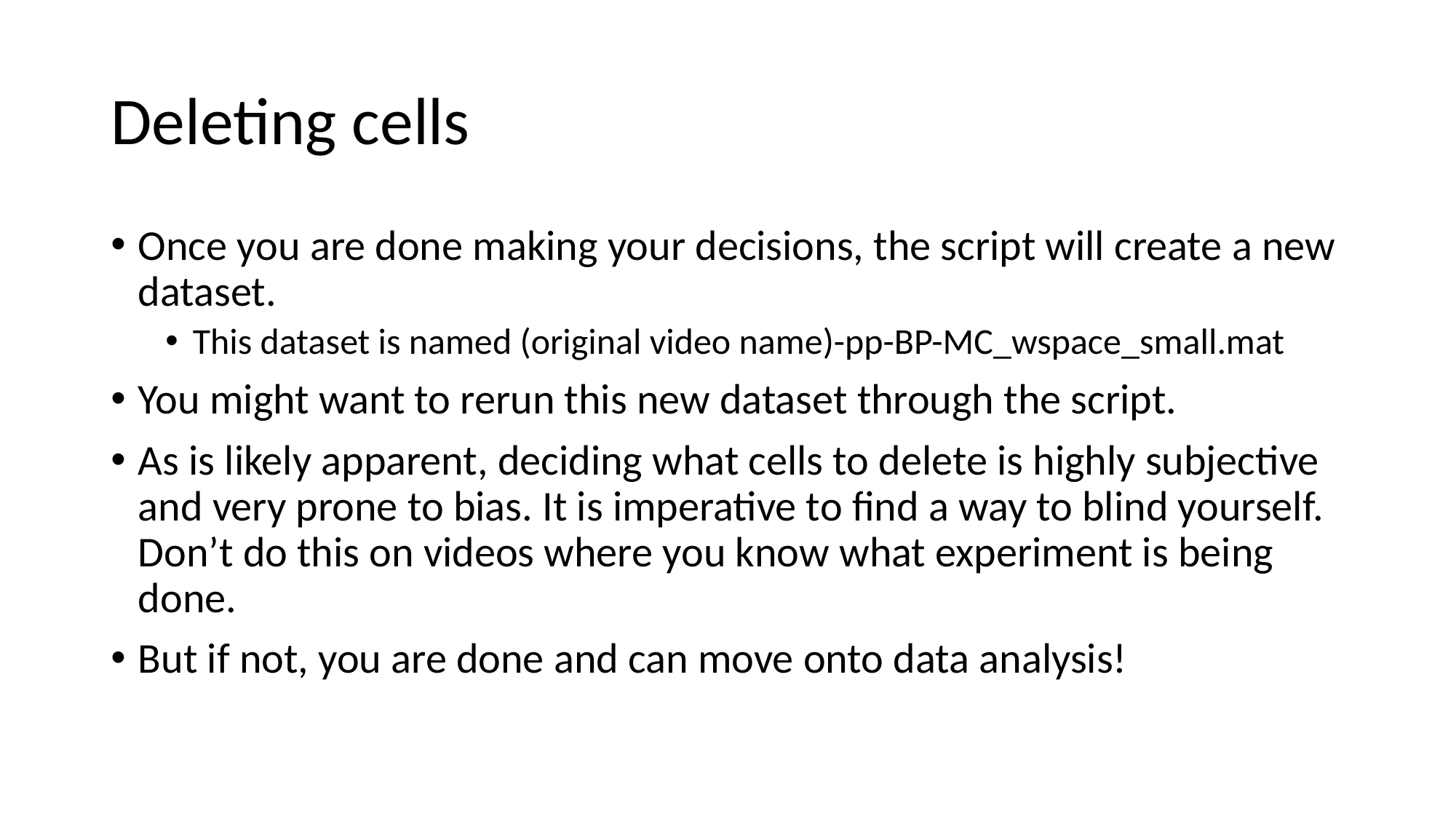

# Deleting cells
Once you are done making your decisions, the script will create a new dataset.
This dataset is named (original video name)-pp-BP-MC_wspace_small.mat
You might want to rerun this new dataset through the script.
As is likely apparent, deciding what cells to delete is highly subjective and very prone to bias. It is imperative to find a way to blind yourself. Don’t do this on videos where you know what experiment is being done.
But if not, you are done and can move onto data analysis!